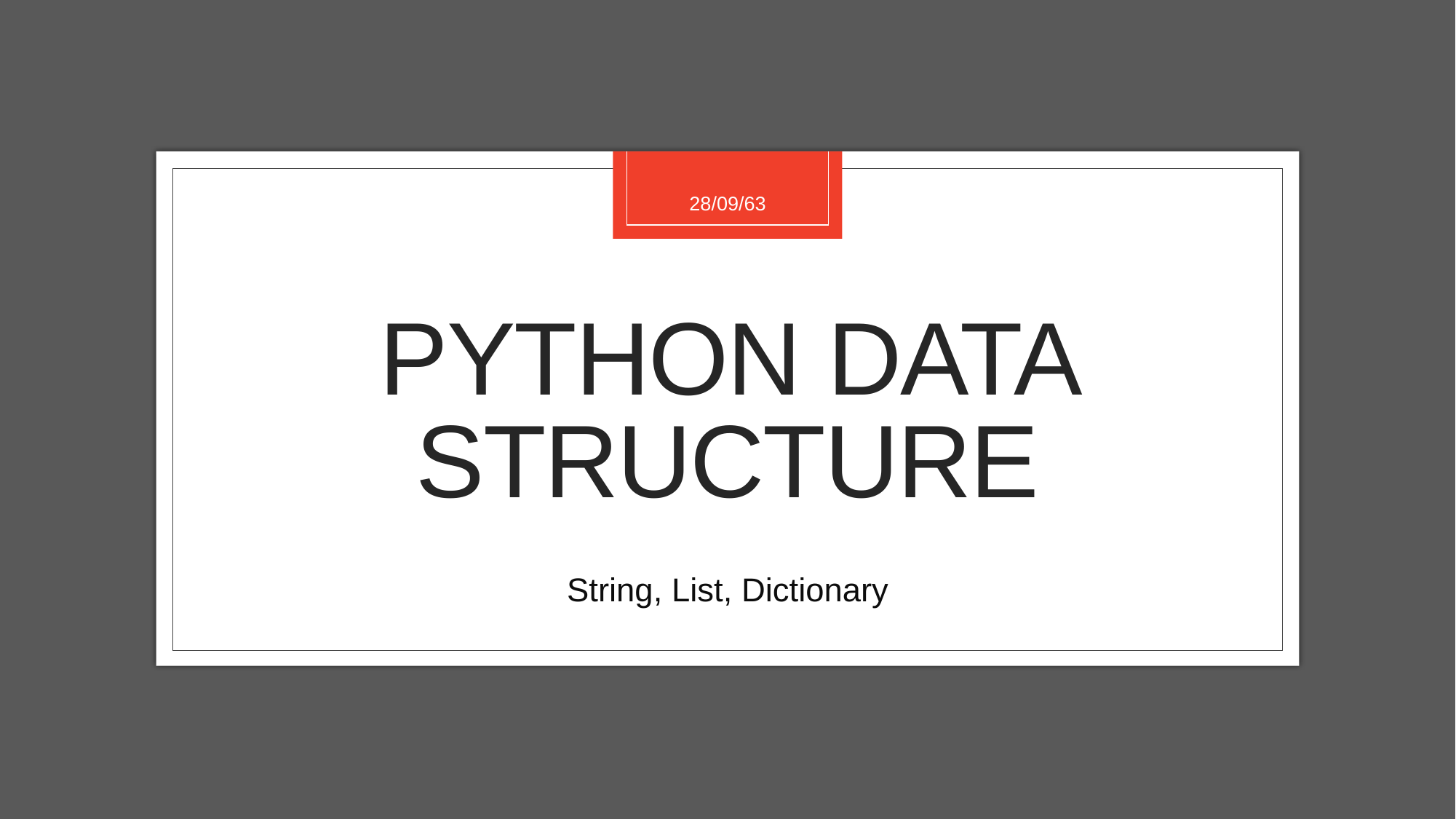

28/09/63
# Python data structure
String, List, Dictionary